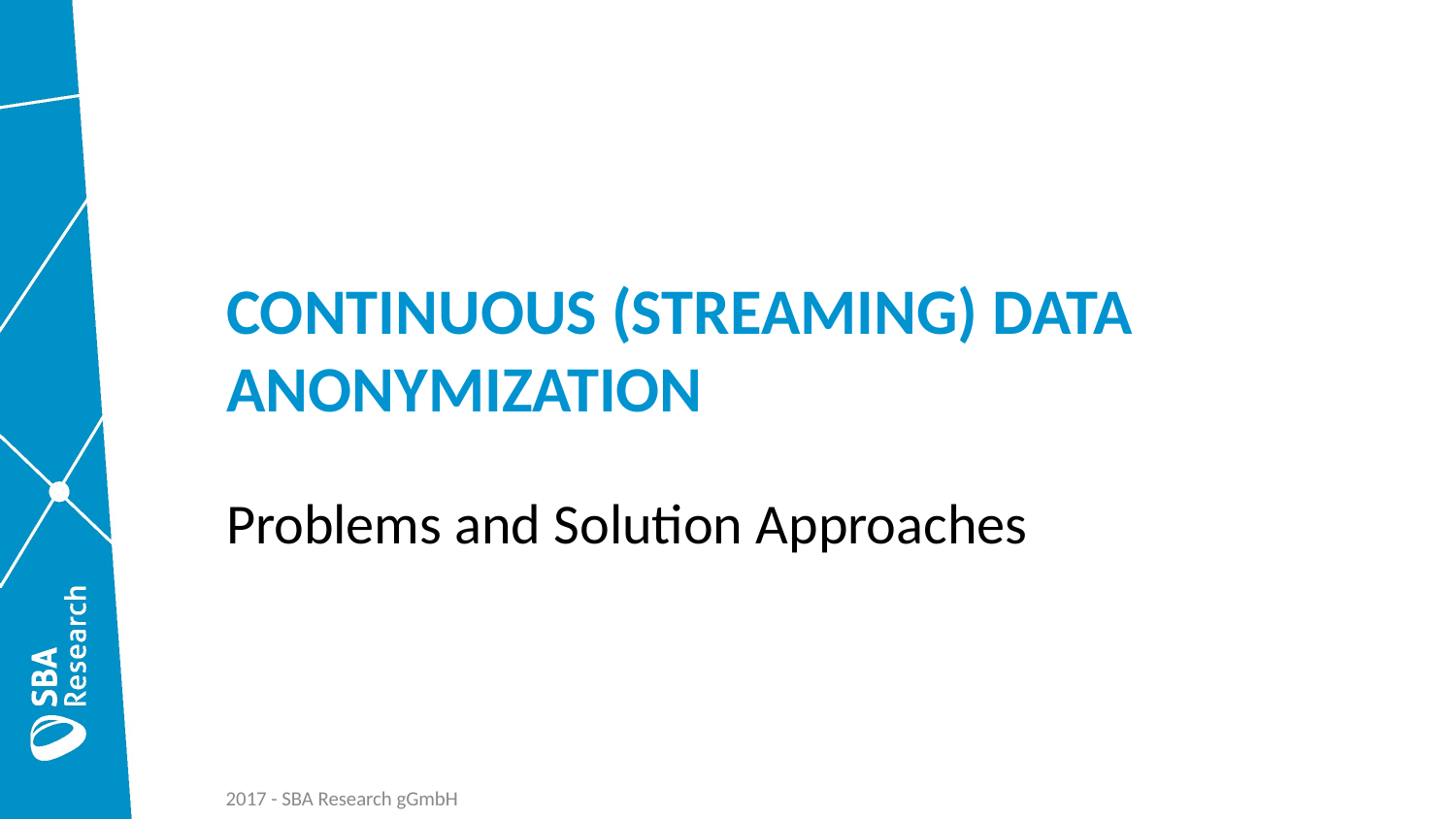

Continuous (strEAMING) data anonymization
Problems and Solution Approaches
2017 - SBA Research gGmbH